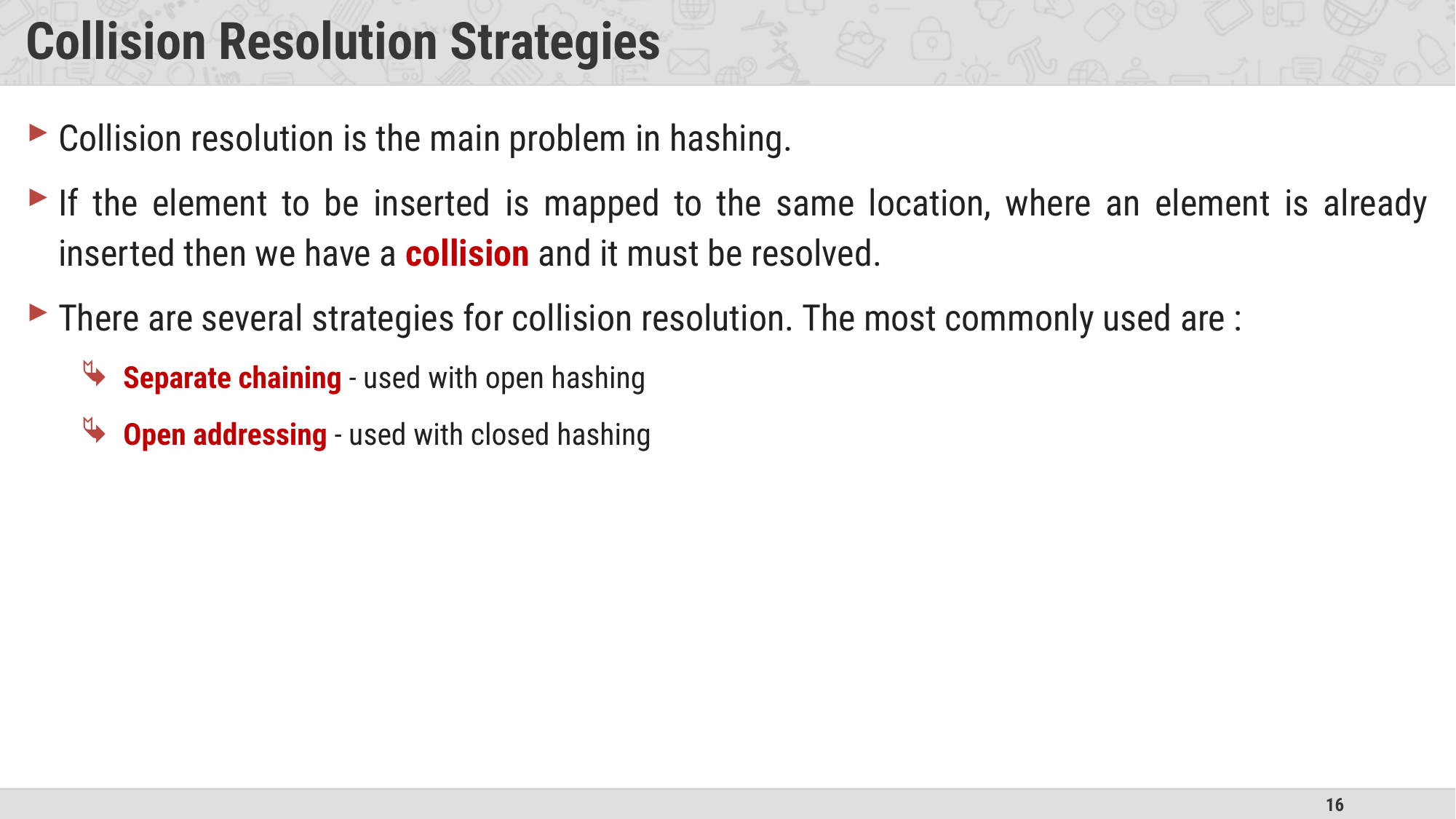

# Collision Resolution Strategies
Collision resolution is the main problem in hashing.
If the element to be inserted is mapped to the same location, where an element is already inserted then we have a collision and it must be resolved.
There are several strategies for collision resolution. The most commonly used are :
Separate chaining - used with open hashing
Open addressing - used with closed hashing